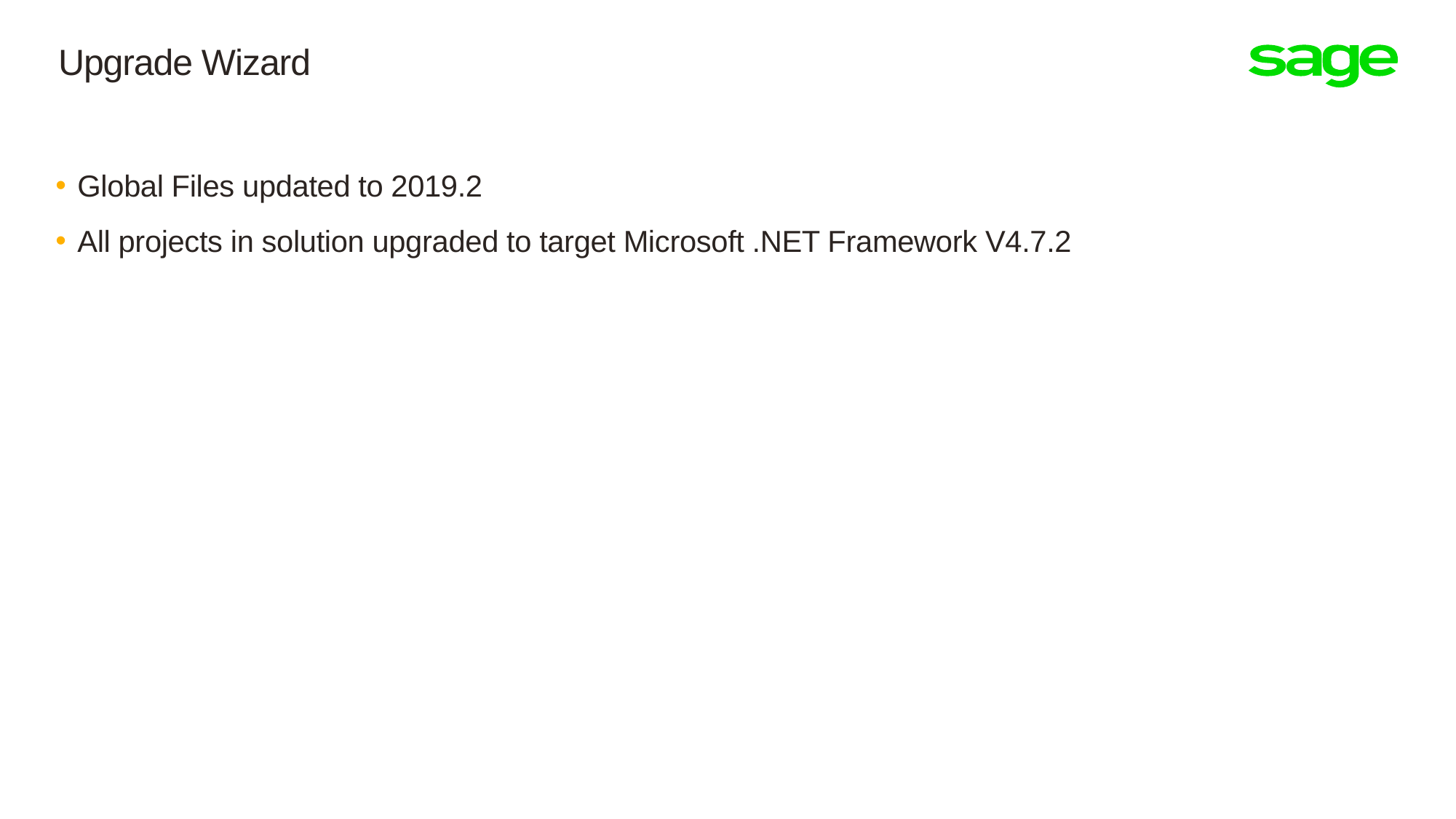

# Upgrade Wizard
Global Files updated to 2019.2
All projects in solution upgraded to target Microsoft .NET Framework V4.7.2